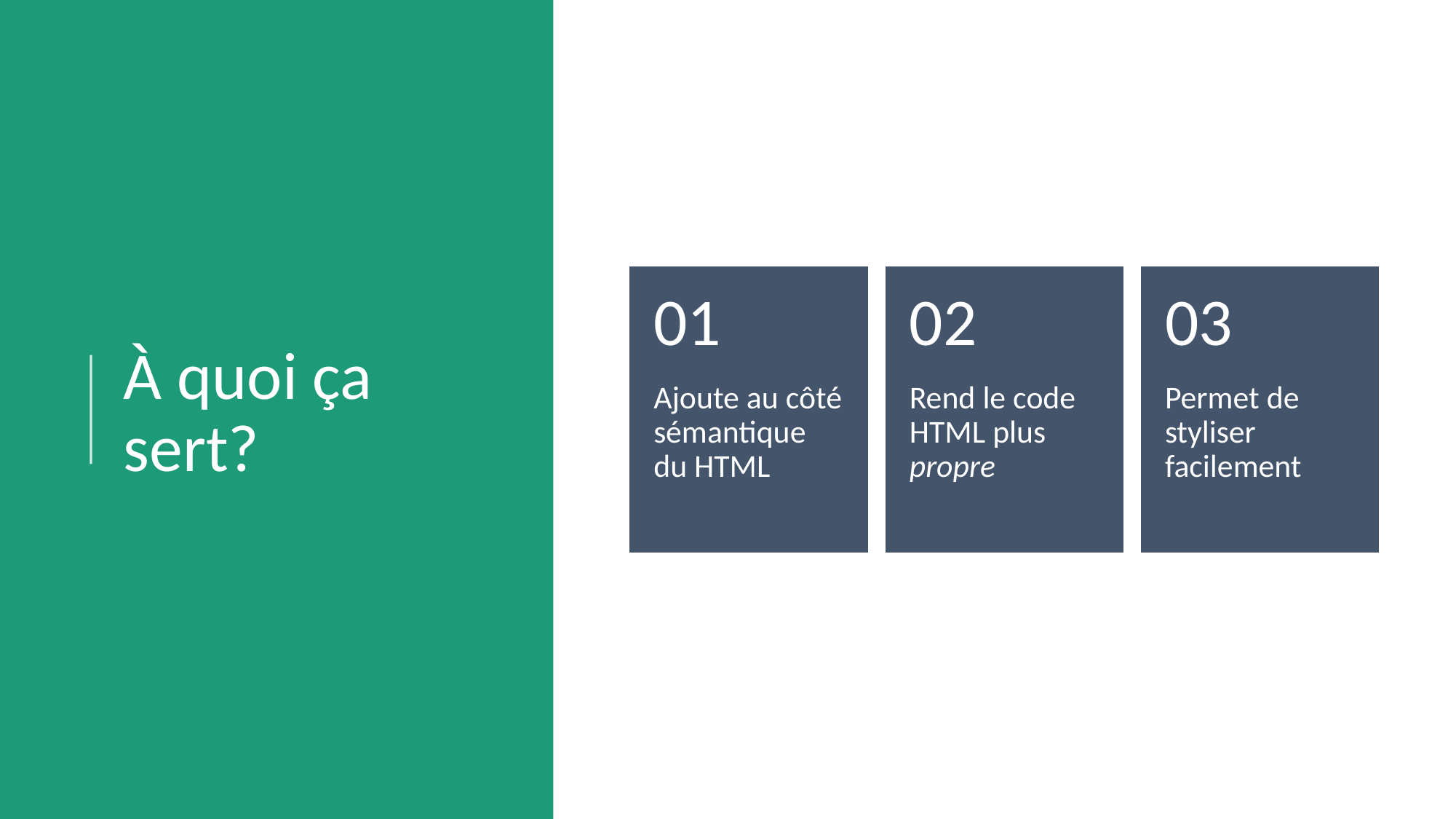

Ajoute au côté sémantique du HTML
01
Rend le code HTML plus propre
02
Permet de styliser facilement
03
# À quoi ça sert?